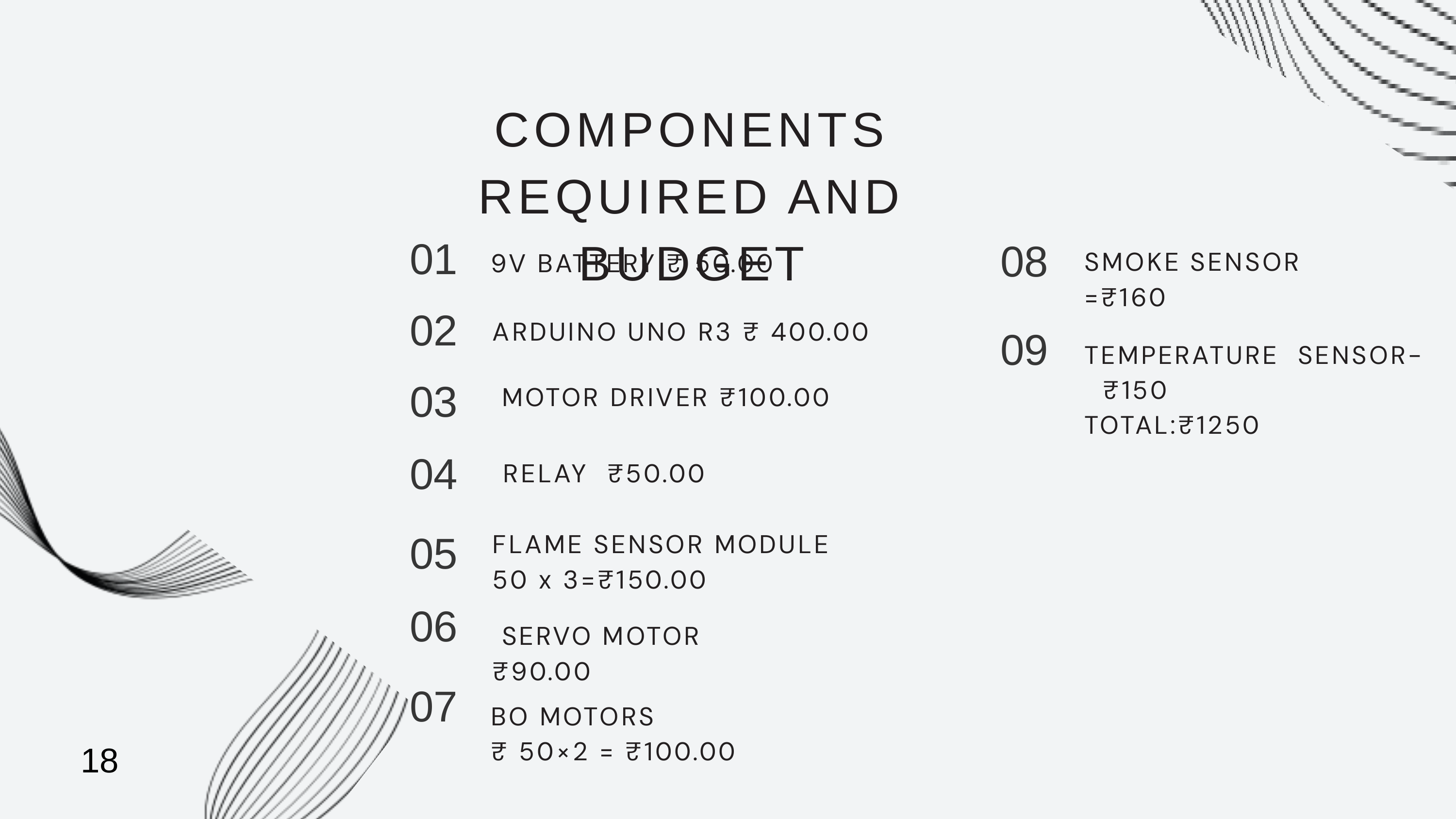

COMPONENTS REQUIRED AND BUDGET
01
08
SMOKE SENSOR
=₹160

9V BATTERY ₹ 50.00
02
ARDUINO UNO R3 ₹ 400.00
09
TEMPERATURE  SENSOR-
  ₹150
TOTAL:₹1250

03
 MOTOR DRIVER ₹100.00

04
RELAY  ₹50.00
FLAME SENSOR MODULE
50 x 3=₹150.00
05
06
 SERVO MOTOR
₹90.00
07
BO MOTORS
₹ 50×2 = ₹100.00
18